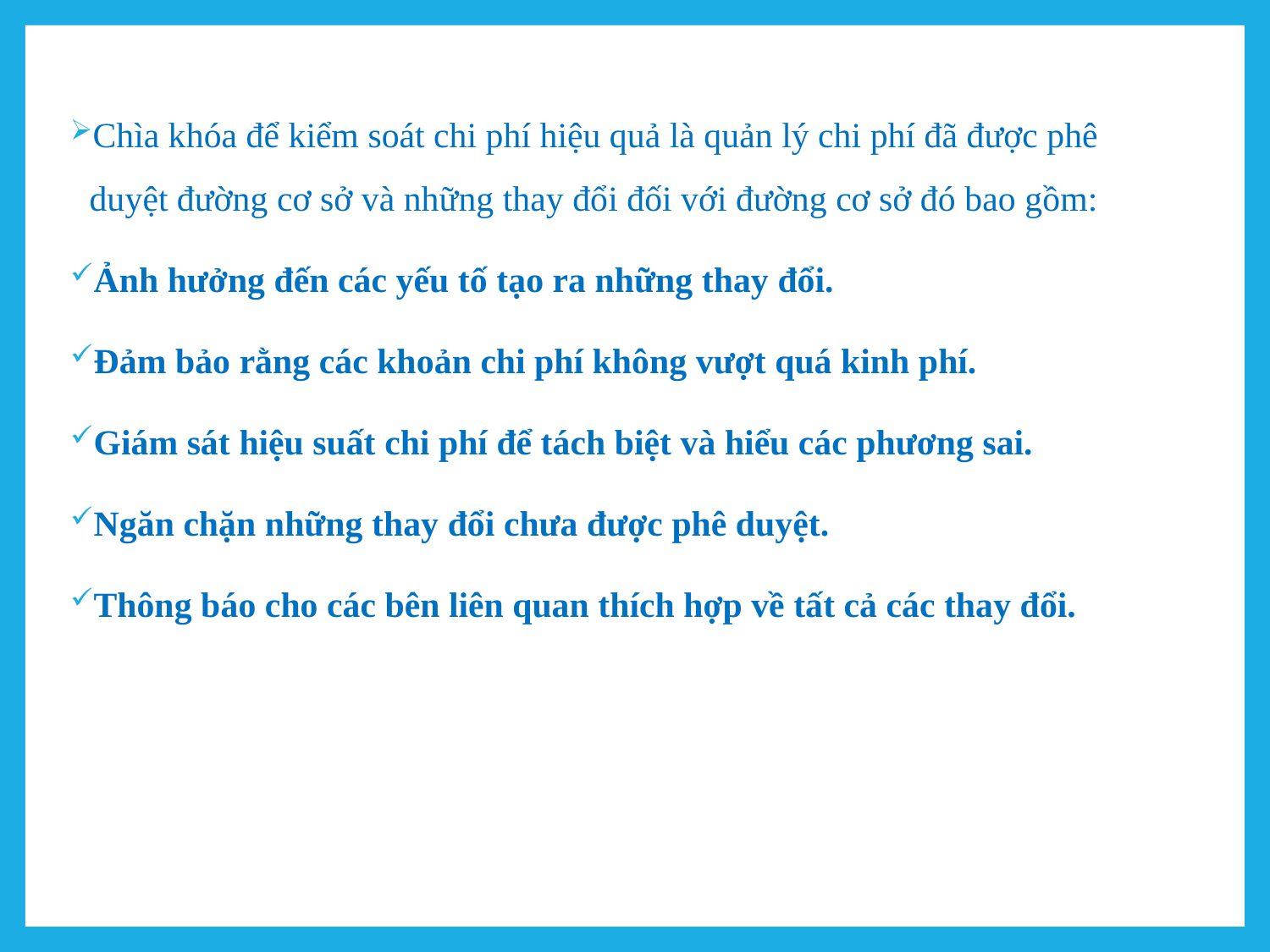

Chìa khóa để kiểm soát chi phí hiệu quả là quản lý chi phí đã được phê duyệt đường cơ sở và những thay đổi đối với đường cơ sở đó bao gồm:
Ảnh hưởng đến các yếu tố tạo ra những thay đổi.
Đảm bảo rằng các khoản chi phí không vượt quá kinh phí.
Giám sát hiệu suất chi phí để tách biệt và hiểu các phương sai.
Ngăn chặn những thay đổi chưa được phê duyệt.
Thông báo cho các bên liên quan thích hợp về tất cả các thay đổi.